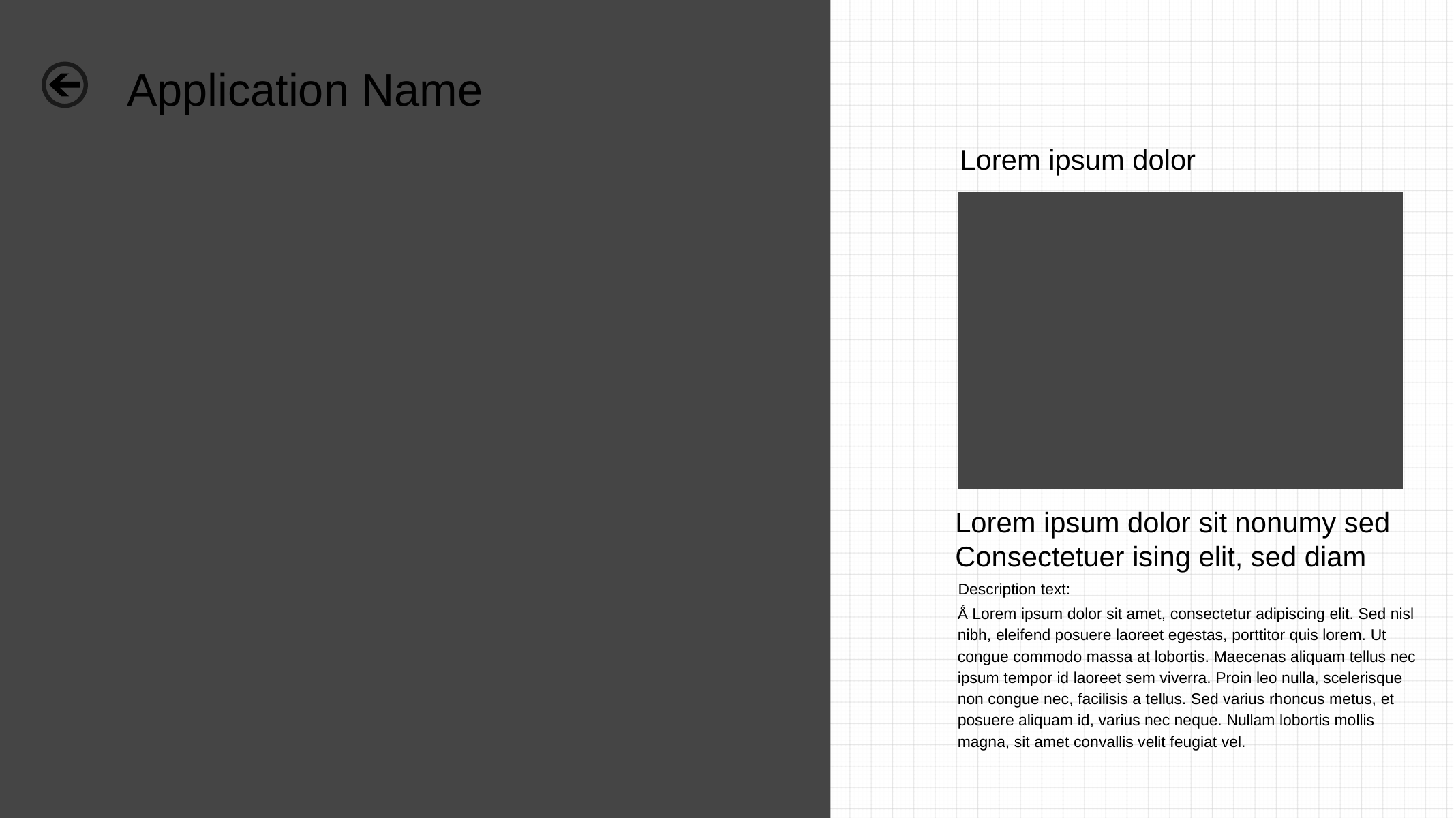

Application Name

Lorem ipsum dolor
Lorem ipsum dolor
Lorem ipsum dolor
Lorem ipsum dolor
Item Title
Item Sub Title
Item Description: A Proin leo nulla, scelerisque
facilisis a tellus. Sed varius rhoncus metus, et
condimentum ipsum luctus ullamcorpoer.

Item Title
Item Sub Title
Item Description: A Proin leo nulla, scelerisque
facilisis a tellus. Sed varius rhoncus metus, et
condimentum ipsum luctus ullamcorpoer.

Item Title
Loren ipsum dolor sit amet, consectetur
adipiscing elit. Vivamus tempor scelerisque
Lorem in vehicula. Aliquam tincidunt, lacus ut
Item Title
Loren ipsum dolor sit amet, consectetur
adipiscing elit. Vivamus tempor scelerisque
Lorem in vehicula. Aliquam tincidunt, lacus ut
Item Title
Loren ipsum dolor sit amet, consectetur
adipiscing elit. Vivamus tempor scelerisque
Lorem in vehicula. Aliquam tincidunt, lacus ut

Item Title
Item Sub Title
Item Description: A Proin leo nulla, scelerisque
facilisis a tellus. Sed varius rhoncus metus, et
condimentum ipsum luctus ullamcorpoer.

Lorem ipsum dolor sit nonumy sed
Consectetuer ising elit, sed diam

Description text:
Ǻ Lorem ipsum dolor sit amet, consectetur adipiscing elit. Sed nisl nibh, eleifend posuere laoreet egestas, porttitor quis lorem. Ut congue commodo massa at lobortis. Maecenas aliquam tellus nec ipsum tempor id laoreet sem viverra. Proin leo nulla, scelerisque non congue nec, facilisis a tellus. Sed varius rhoncus metus, et posuere aliquam id, varius nec neque. Nullam lobortis mollis magna, sit amet convallis velit feugiat vel.

Item Title
Item Sub Title
Item Description: A Proin leo nulla, scelerisque
facilisis a tellus. Sed varius rhoncus metus, et
condimentum ipsum luctus ullamcorpoer.

Item Title
Loren ipsum dolor sit amet, consectetur
adipiscing elit. Vivamus tempor scelerisque
Lorem in vehicula. Aliquam tincidunt, lacus ut
Item Title
Loren ipsum dolor sit amet, consectetur
adipiscing elit. Vivamus tempor scelerisque
Lorem in vehicula. Aliquam tincidunt, lacus ut
Item Title
Loren ipsum dolor sit amet, consectetur
adipiscing elit. Vivamus tempor scelerisque
Lorem in vehicula. Aliquam tincidunt, lacus ut